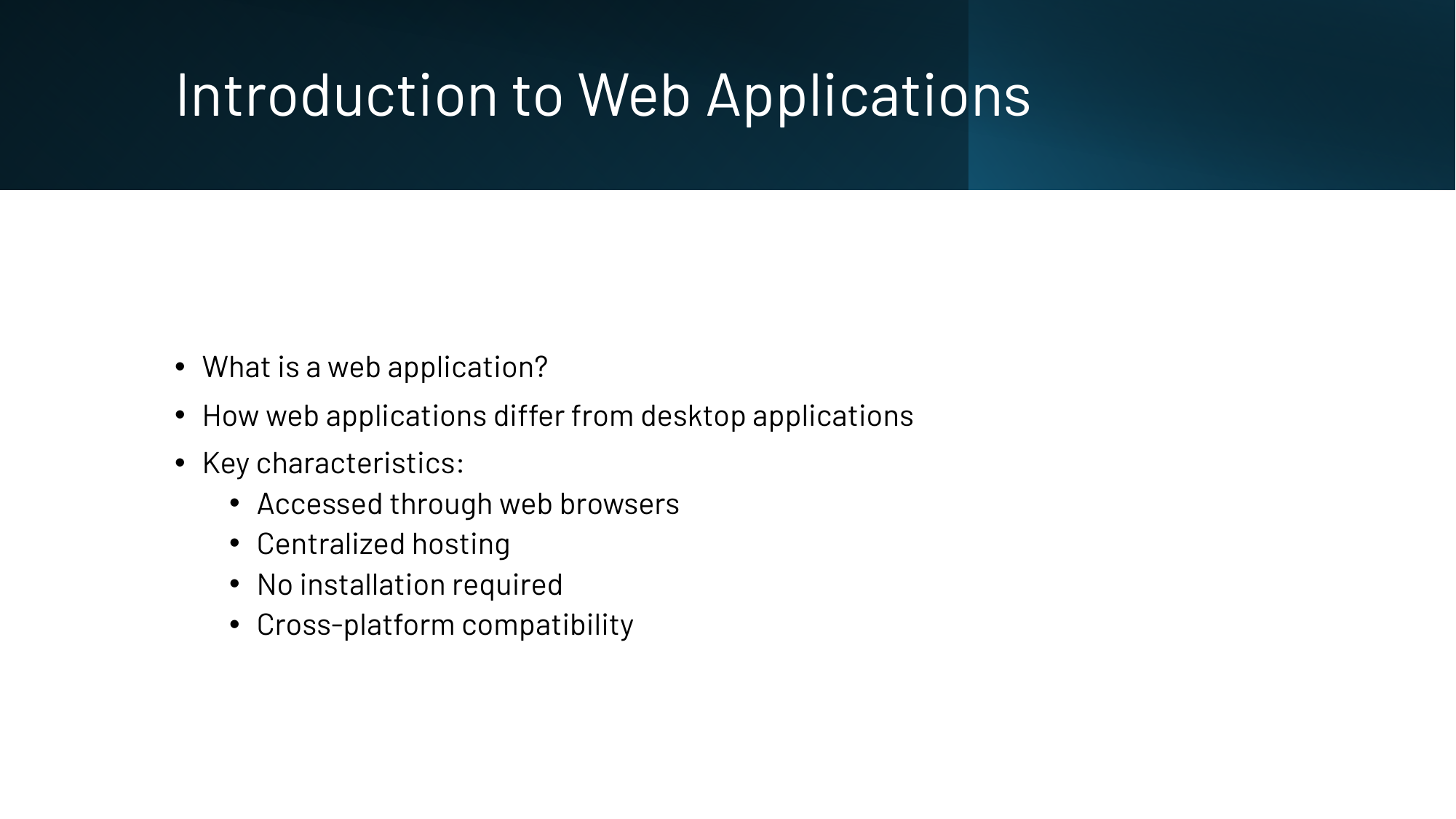

# Introduction to Web Applications
What is a web application?
How web applications differ from desktop applications
Key characteristics:
Accessed through web browsers
Centralized hosting
No installation required
Cross-platform compatibility